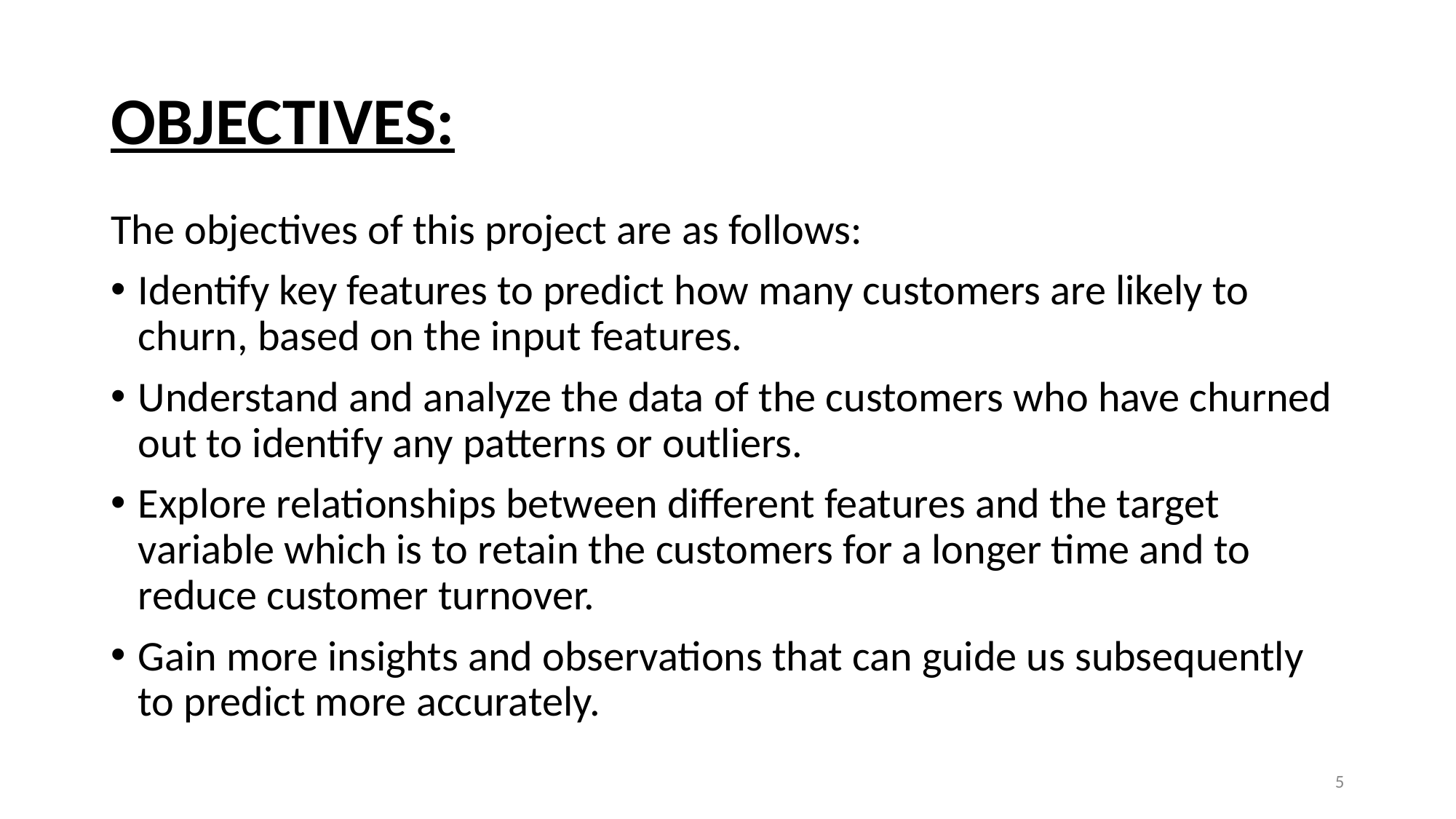

# OBJECTIVES:
The objectives of this project are as follows:
Identify key features to predict how many customers are likely to churn, based on the input features.
Understand and analyze the data of the customers who have churned out to identify any patterns or outliers.
Explore relationships between different features and the target variable which is to retain the customers for a longer time and to reduce customer turnover.
Gain more insights and observations that can guide us subsequently to predict more accurately.

5